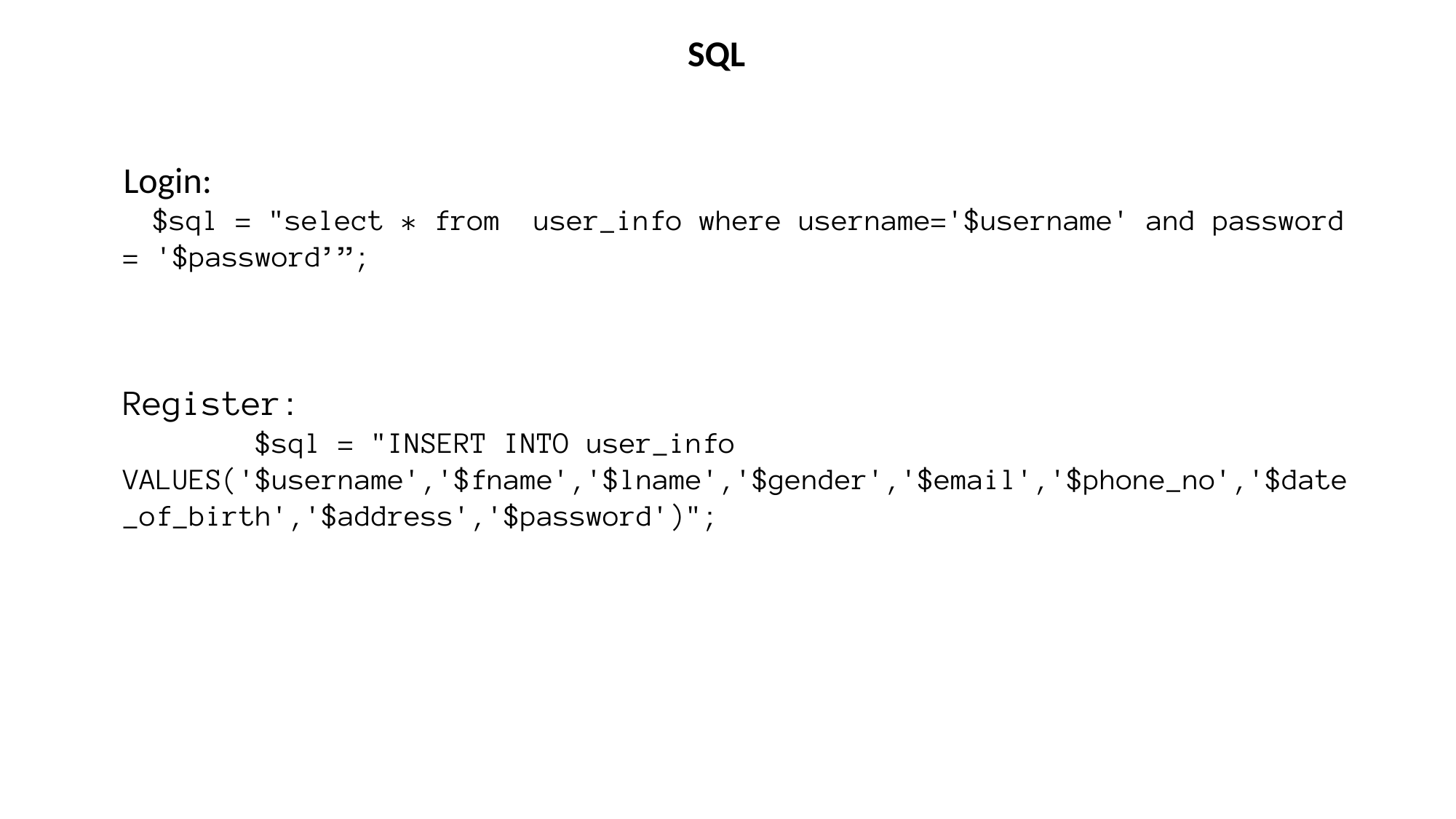

SQL
Login:
  $sql = "select * from  user_info where username='$username' and password = '$password’”;

Register:
        $sql = "INSERT INTO user_info VALUES('$username','$fname','$lname','$gender','$email','$phone_no','$date_of_birth','$address','$password')";